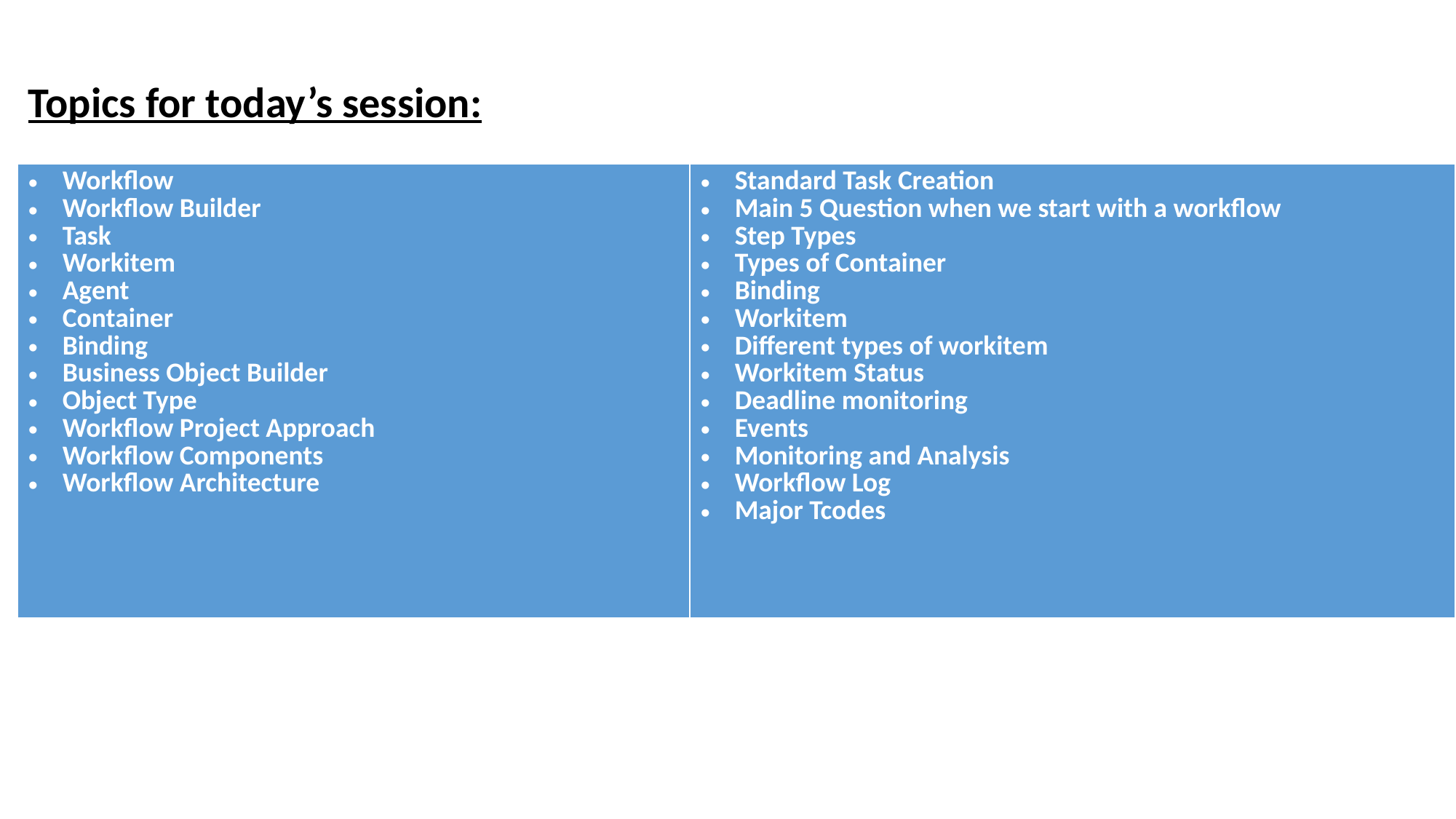

Topics for today’s session:
| Workflow Workflow Builder Task Workitem Agent Container Binding Business Object Builder Object Type Workflow Project Approach Workflow Components Workflow Architecture | Standard Task Creation Main 5 Question when we start with a workflow Step Types Types of Container Binding Workitem Different types of workitem Workitem Status Deadline monitoring Events Monitoring and Analysis Workflow Log Major Tcodes |
| --- | --- |